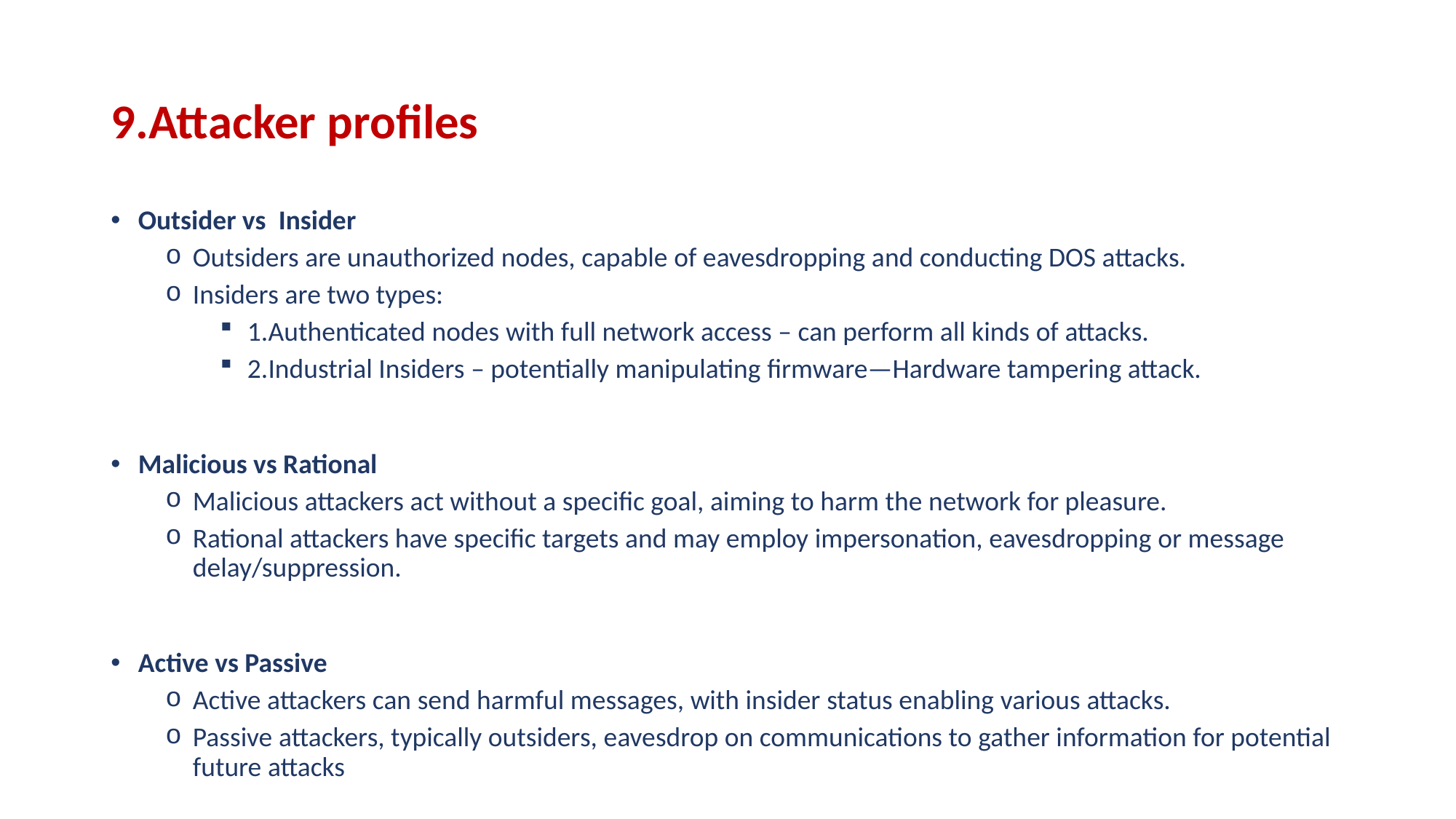

# 9.Attacker profiles
Outsider vs  Insider
Outsiders are unauthorized nodes, capable of eavesdropping and conducting DOS attacks.
Insiders are two types:
1.Authenticated nodes with full network access – can perform all kinds of attacks.
2.Industrial Insiders – potentially manipulating firmware—Hardware tampering attack.

Malicious vs Rational
Malicious attackers act without a specific goal, aiming to harm the network for pleasure.
Rational attackers have specific targets and may employ impersonation, eavesdropping or message delay/suppression.

Active vs Passive
Active attackers can send harmful messages, with insider status enabling various attacks.
Passive attackers, typically outsiders, eavesdrop on communications to gather information for potential future attacks